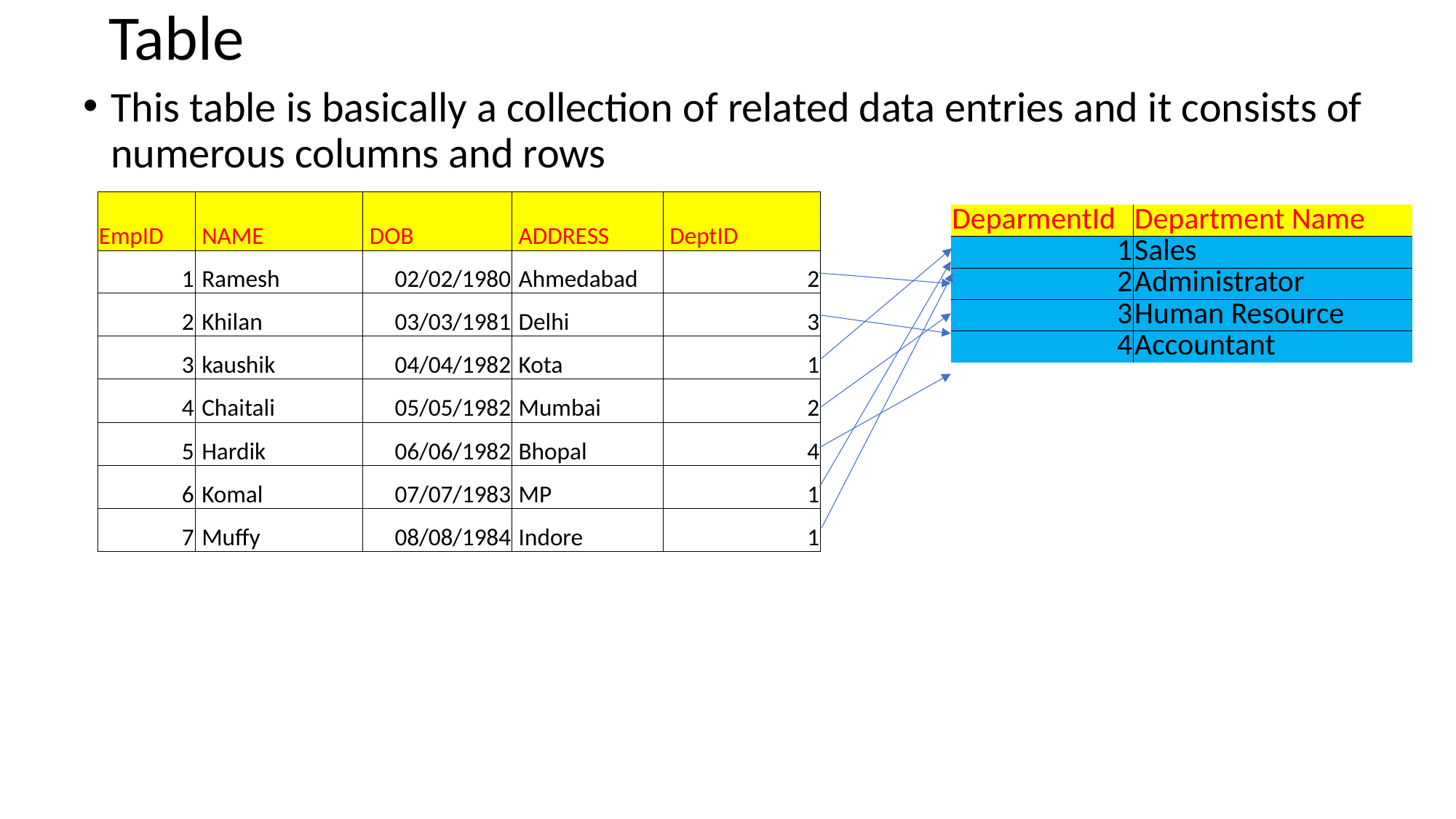

# Table
This table is basically a collection of related data entries and it consists of numerous columns and rows

| EmpID | NAME | DOB | ADDRESS | DeptID |
| --- | --- | --- | --- | --- |
| 1 | Ramesh | 02/02/1980 | Ahmedabad | 2 |
| 2 | Khilan | 03/03/1981 | Delhi | 3 |
| 3 | kaushik | 04/04/1982 | Kota | 1 |
| 4 | Chaitali | 05/05/1982 | Mumbai | 2 |
| 5 | Hardik | 06/06/1982 | Bhopal | 4 |
| 6 | Komal | 07/07/1983 | MP | 1 |
| 7 | Muffy | 08/08/1984 | Indore | 1 |
| DeparmentId | Department Name |
| --- | --- |
| 1 | Sales |
| 2 | Administrator |
| 3 | Human Resource |
| 4 | Accountant |